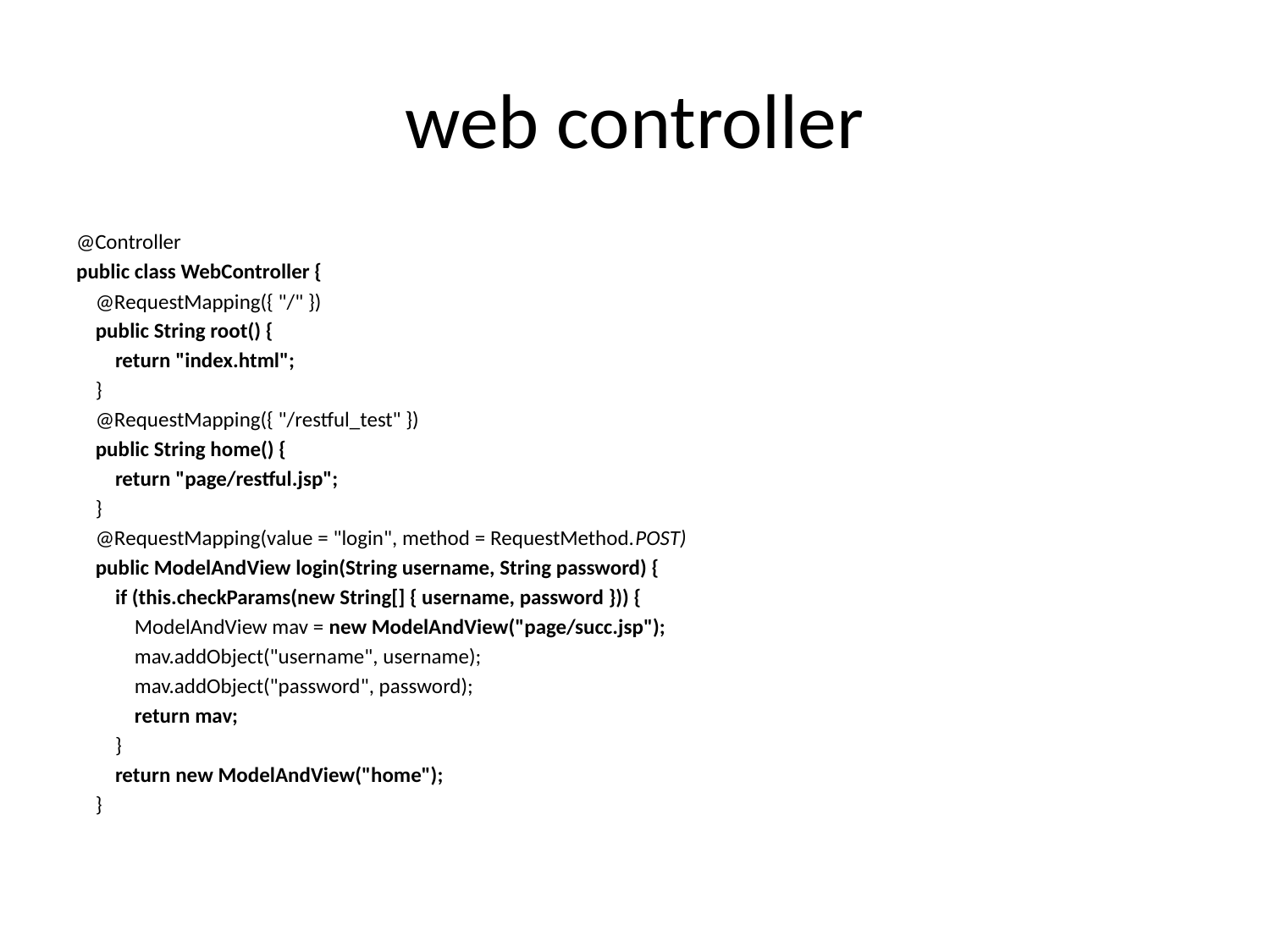

# web controller
@Controller
public class WebController {
    @RequestMapping({ "/" })
    public String root() {
        return "index.html";
    }
    @RequestMapping({ "/restful_test" })
    public String home() {
        return "page/restful.jsp";
    }
    @RequestMapping(value = "login", method = RequestMethod.POST)
    public ModelAndView login(String username, String password) {
        if (this.checkParams(new String[] { username, password })) {
            ModelAndView mav = new ModelAndView("page/succ.jsp");
            mav.addObject("username", username);
            mav.addObject("password", password);
            return mav;
        }
        return new ModelAndView("home");
    }